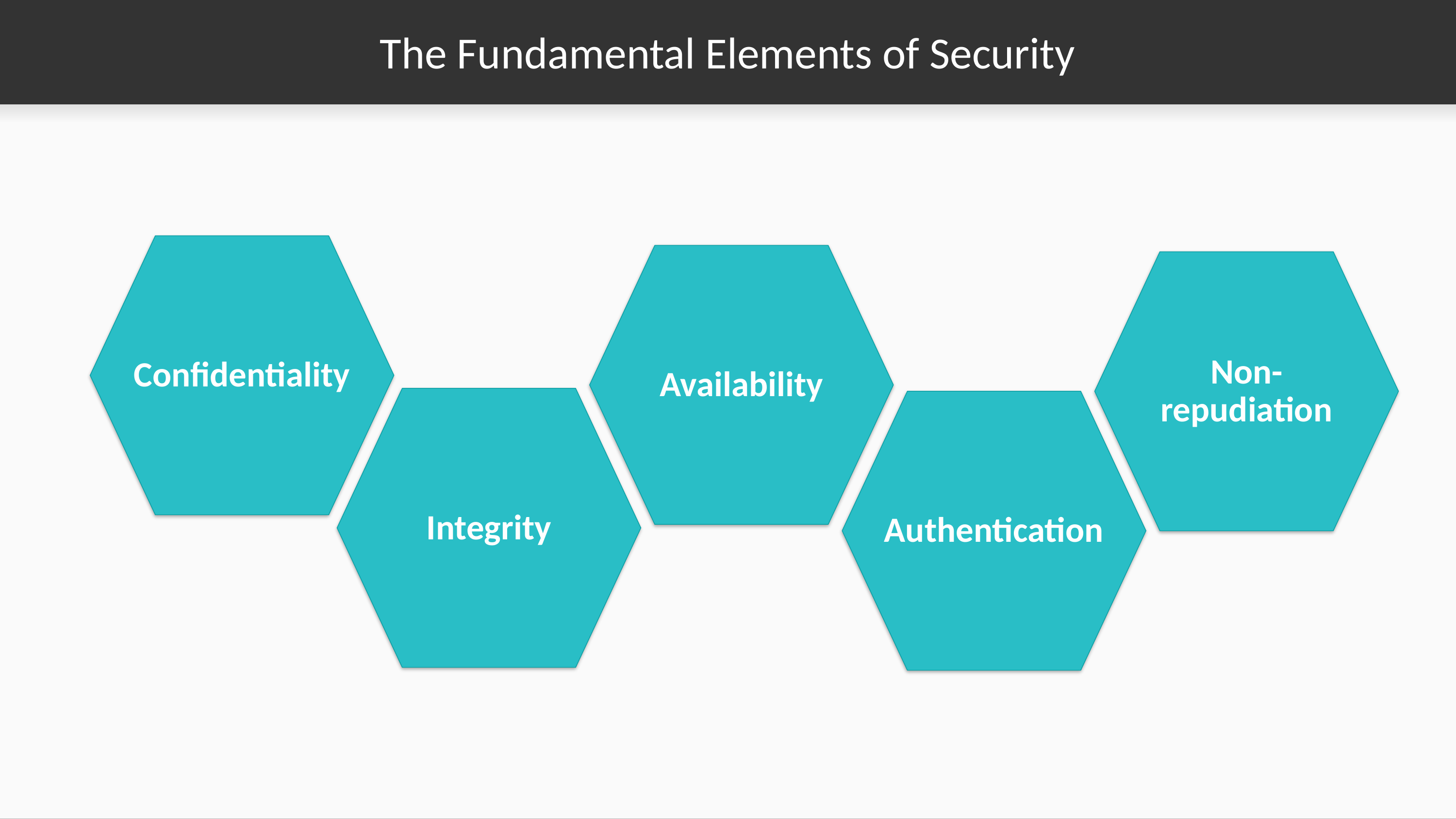

# The Fundamental Elements of Security
Confidentiality
Availability
Non-repudiation
Integrity
Authentication